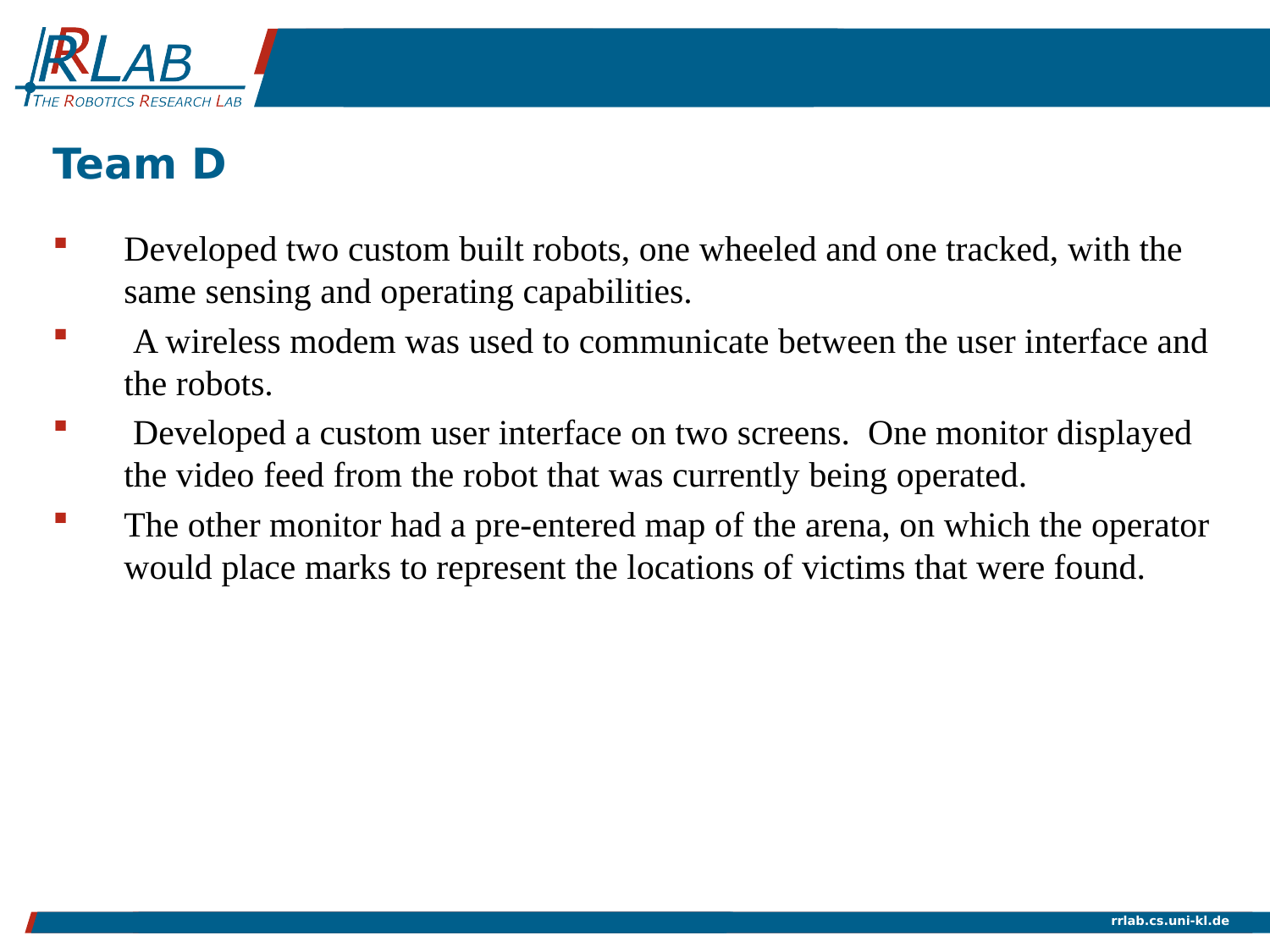

# Team D
Developed two custom built robots, one wheeled and one tracked, with the same sensing and operating capabilities.
 A wireless modem was used to communicate between the user interface and the robots.
 Developed a custom user interface on two screens.  One monitor displayed the video feed from the robot that was currently being operated.
The other monitor had a pre-entered map of the arena, on which the operator would place marks to represent the locations of victims that were found.